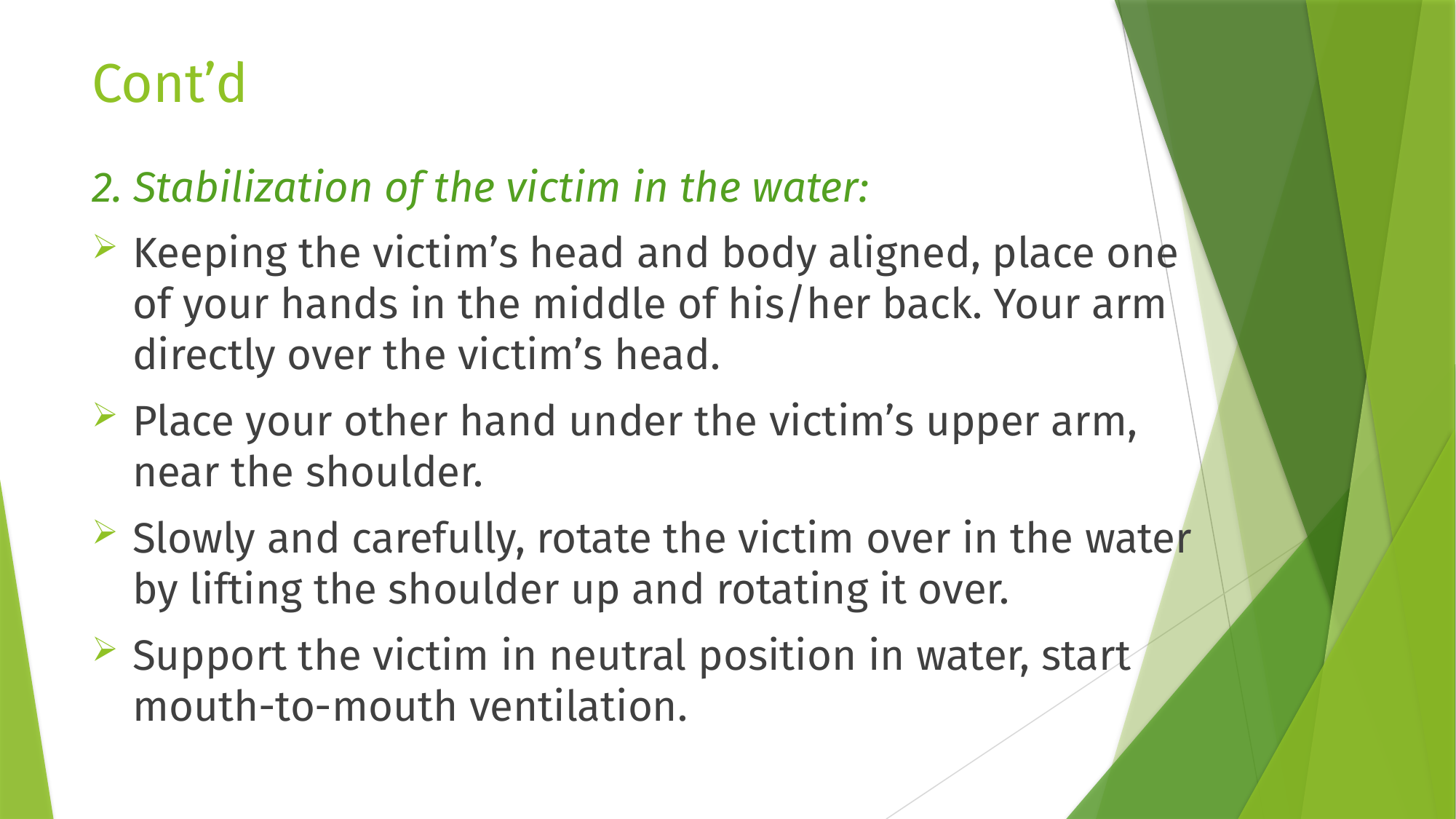

# Cont’d
2. Stabilization of the victim in the water:
Keeping the victim’s head and body aligned, place one of your hands in the middle of his/her back. Your arm directly over the victim’s head.
Place your other hand under the victim’s upper arm, near the shoulder.
Slowly and carefully, rotate the victim over in the water by lifting the shoulder up and rotating it over.
Support the victim in neutral position in water, start mouth-to-mouth ventilation.